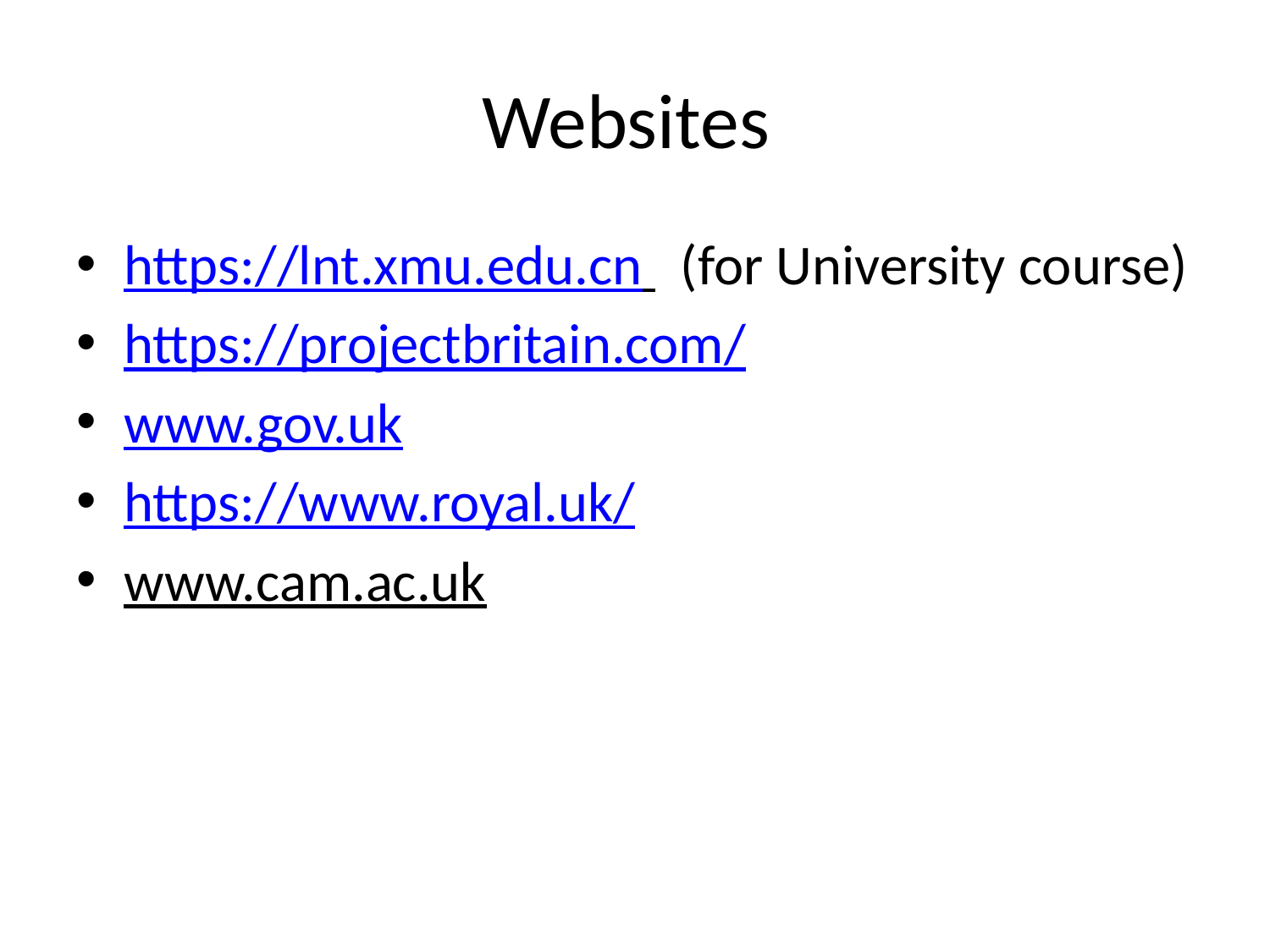

# Websites
https://lnt.xmu.edu.cn   (for University course)
https://projectbritain.com/
www.gov.uk
https://www.royal.uk/
www.cam.ac.uk